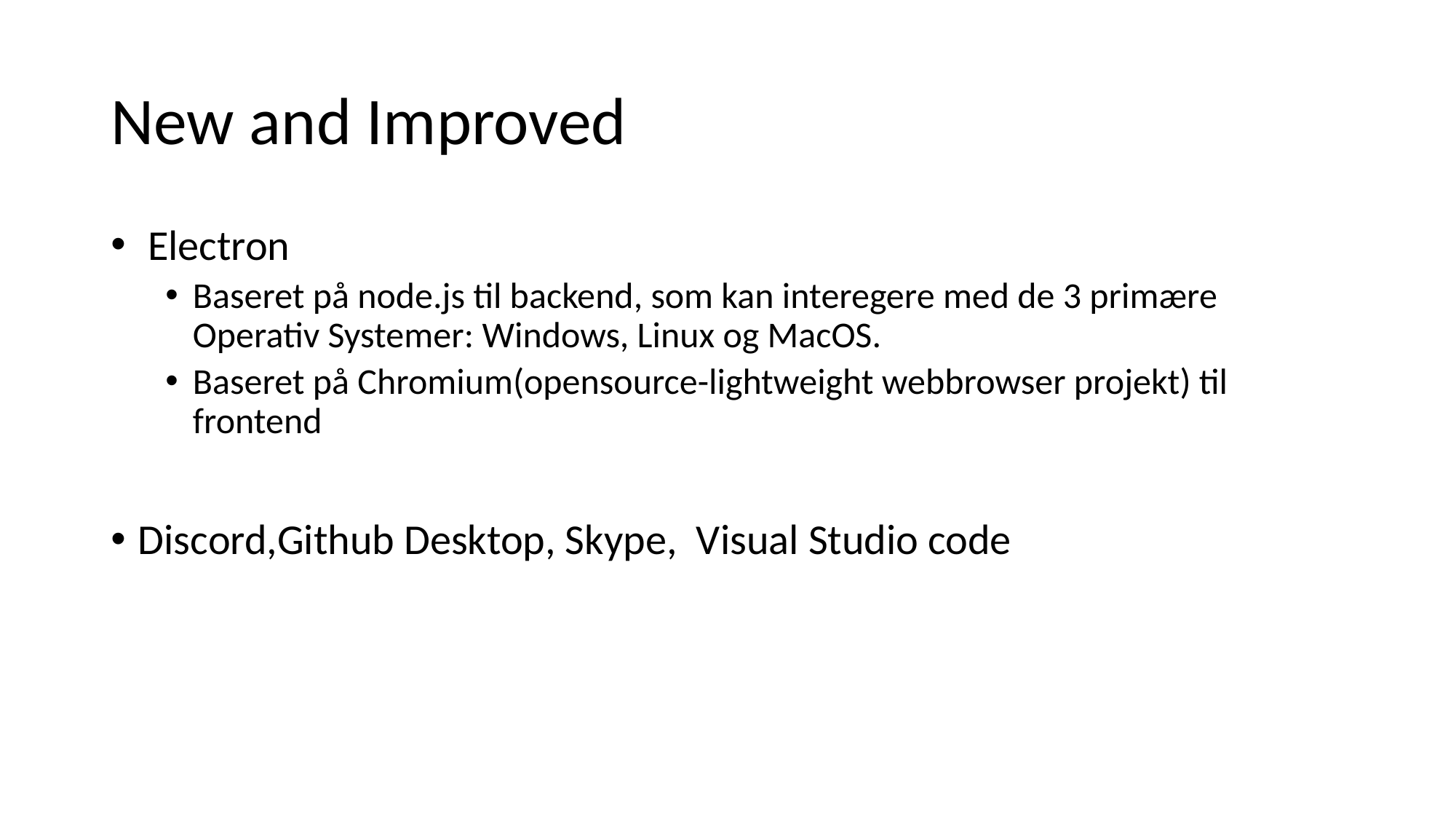

# New and Improved
 Electron
Baseret på node.js til backend, som kan interegere med de 3 primære Operativ Systemer: Windows, Linux og MacOS.
Baseret på Chromium(opensource-lightweight webbrowser projekt) til frontend

Discord,Github Desktop, Skype,  Visual Studio code